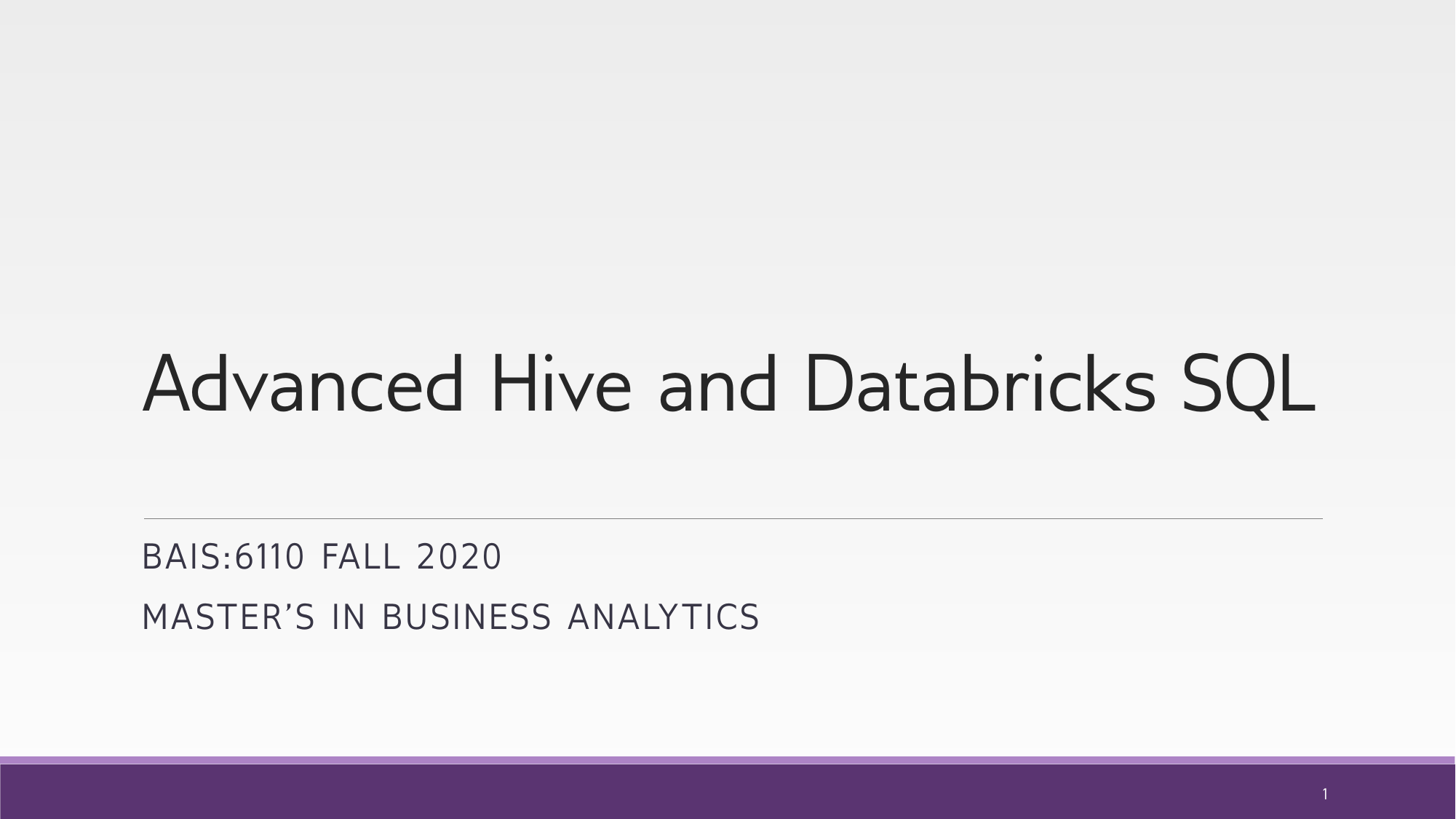

# Advanced Hive and Databricks SQL
BAIS:6110 Fall 2020
Master’s in Business Analytics
1